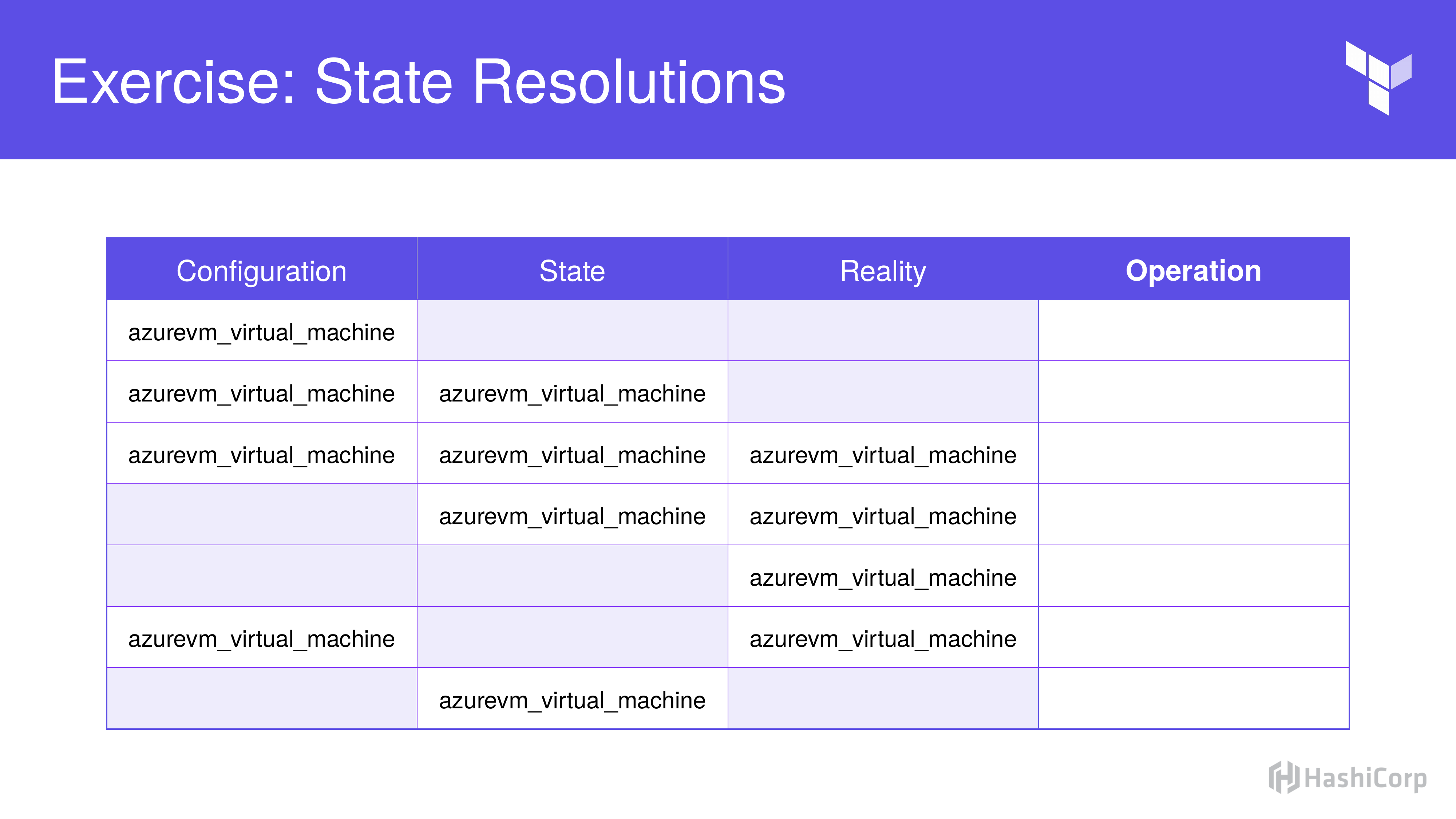

# Exercise: State Resolutions
| Configuration | State | Reality | Operation |
| --- | --- | --- | --- |
| azurevm\_virtual\_machine |  |  |  |
| azurevm\_virtual\_machine | azurevm\_virtual\_machine |  |  |
| azurevm\_virtual\_machine | azurevm\_virtual\_machine | azurevm\_virtual\_machine |  |
|  | azurevm\_virtual\_machine | azurevm\_virtual\_machine |  |
|  |  | azurevm\_virtual\_machine |  |
| azurevm\_virtual\_machine |  | azurevm\_virtual\_machine |  |
|  | azurevm\_virtual\_machine |  |  |